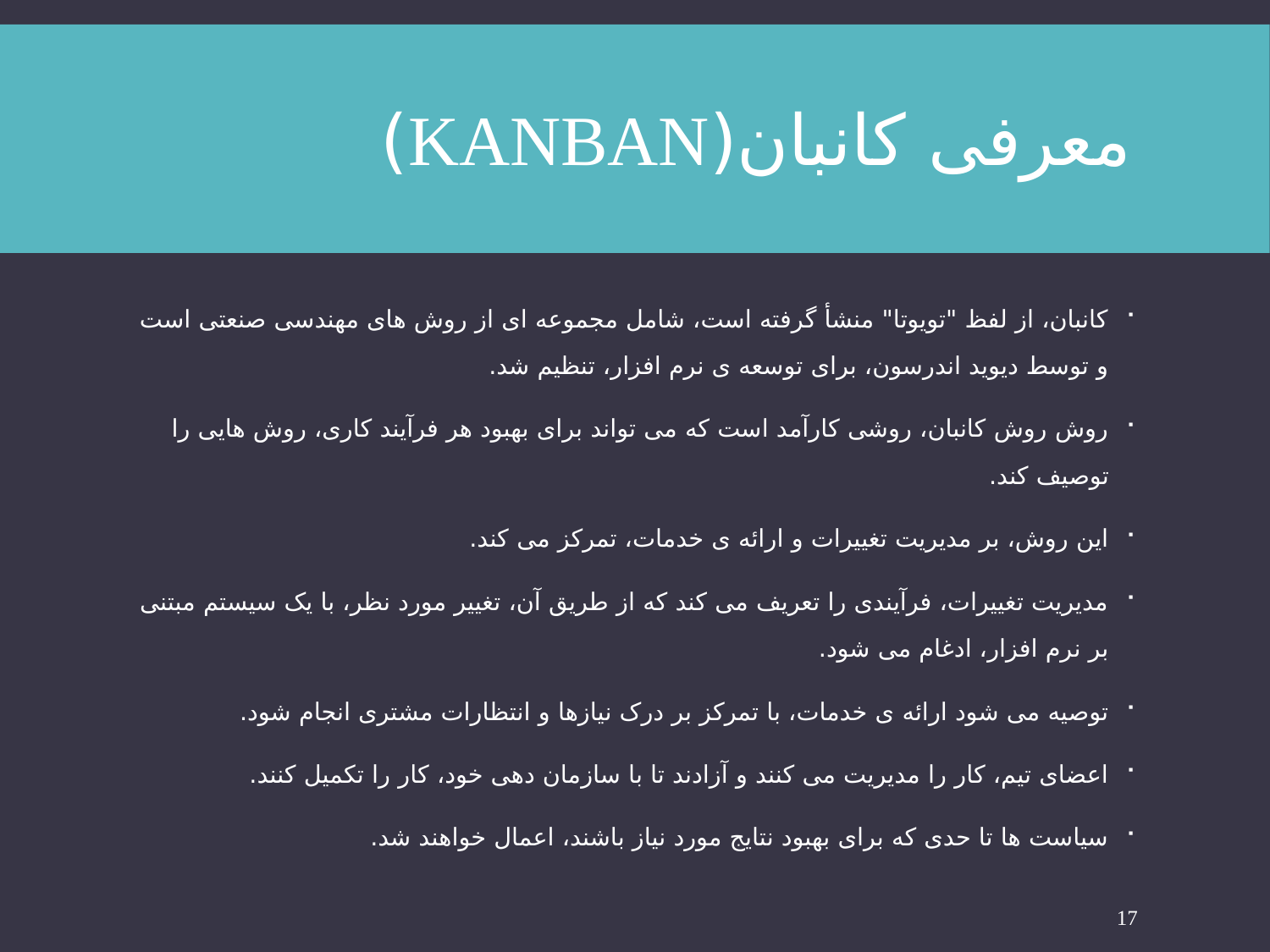

# معرفی کانبان(Kanban)
کانبان، از لفظ "تویوتا" منشأ گرفته است، شامل مجموعه ای از روش های مهندسی صنعتی است و توسط دیوید اندرسون، برای توسعه ی نرم افزار، تنظیم شد.
روش روش کانبان، روشی کارآمد است که می تواند برای بهبود هر فرآیند کاری، روش هایی را توصیف کند.
این روش، بر مدیریت تغییرات و ارائه ی خدمات، تمرکز می کند.
مدیریت تغییرات، فرآیندی را تعریف می کند که از طریق آن، تغییر مورد نظر، با یک سیستم مبتنی بر نرم افزار، ادغام می شود.
توصیه می شود ارائه ی خدمات، با تمرکز بر درک نیازها و انتظارات مشتری انجام شود.
اعضای تیم، کار را مدیریت می کنند و آزادند تا با سازمان دهی خود، کار را تکمیل کنند.
سیاست ها تا حدی که برای بهبود نتایج مورد نیاز باشند، اعمال خواهند شد.
17